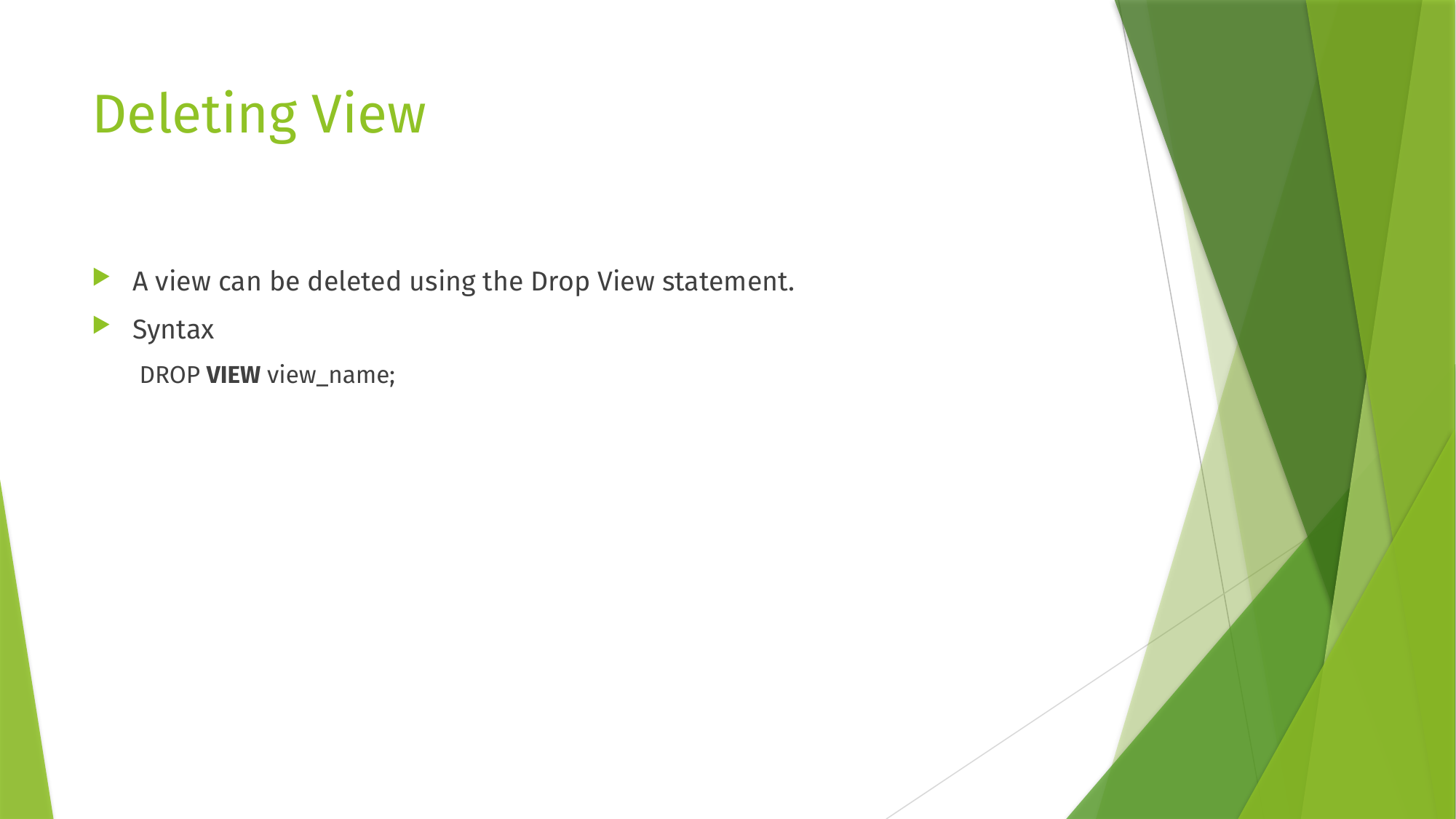

# Deleting View
A view can be deleted using the Drop View statement.
Syntax
DROP VIEW view_name;